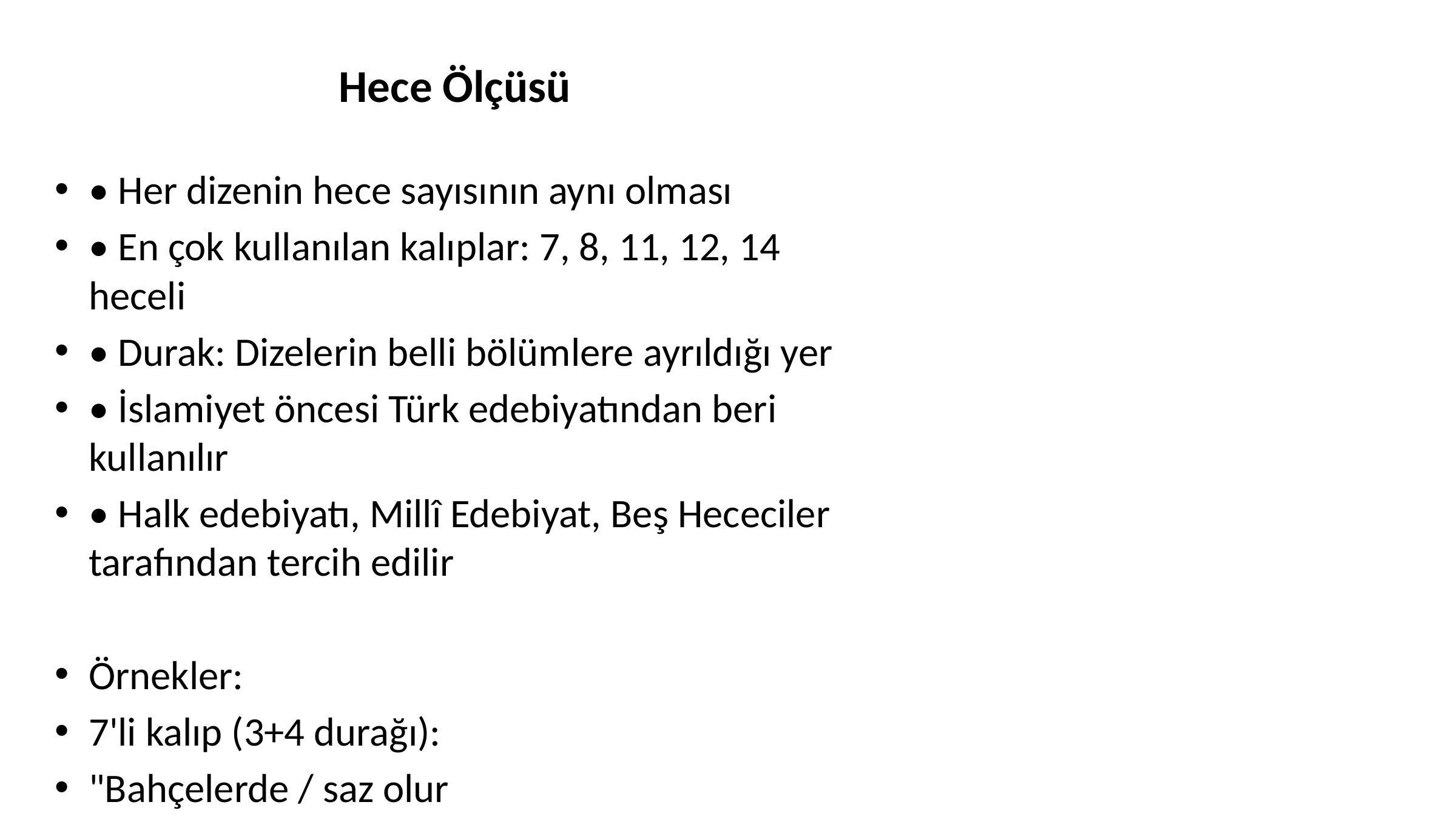

# Hece Ölçüsü
• Her dizenin hece sayısının aynı olması
• En çok kullanılan kalıplar: 7, 8, 11, 12, 14 heceli
• Durak: Dizelerin belli bölümlere ayrıldığı yer
• İslamiyet öncesi Türk edebiyatından beri kullanılır
• Halk edebiyatı, Millî Edebiyat, Beş Hececiler tarafından tercih edilir

Örnekler:
7'li kalıp (3+4 durağı):
"Bahçelerde / saz olur
Gül açılır / yaz olur"

11'li kalıp (6+5 durağı):
"Tarihin dilinden / düşmez bu destan
Nehirler gazidir, / dağlar kahraman"

Kaynak: Siir_Bilgisi_Birlestirilmis.docx - Bölüm 4a